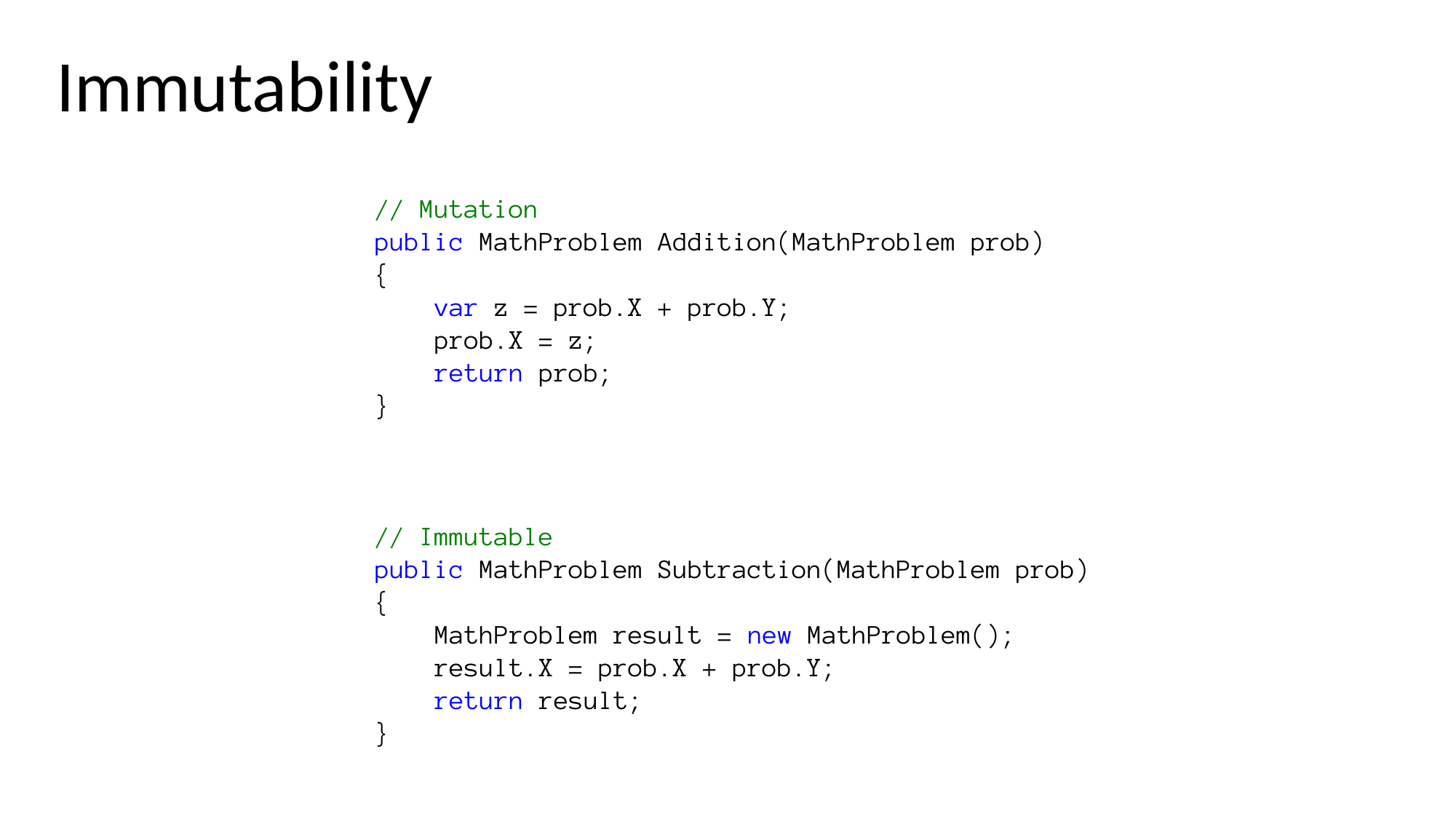

Immutability
// Mutation
public MathProblem Addition(MathProblem prob)
{
    var z = prob.X + prob.Y;
    prob.X = z;
    return prob;
}

// Immutable
public MathProblem Subtraction(MathProblem prob)
{
    MathProblem result = new MathProblem();
    result.X = prob.X + prob.Y;
    return result;
}